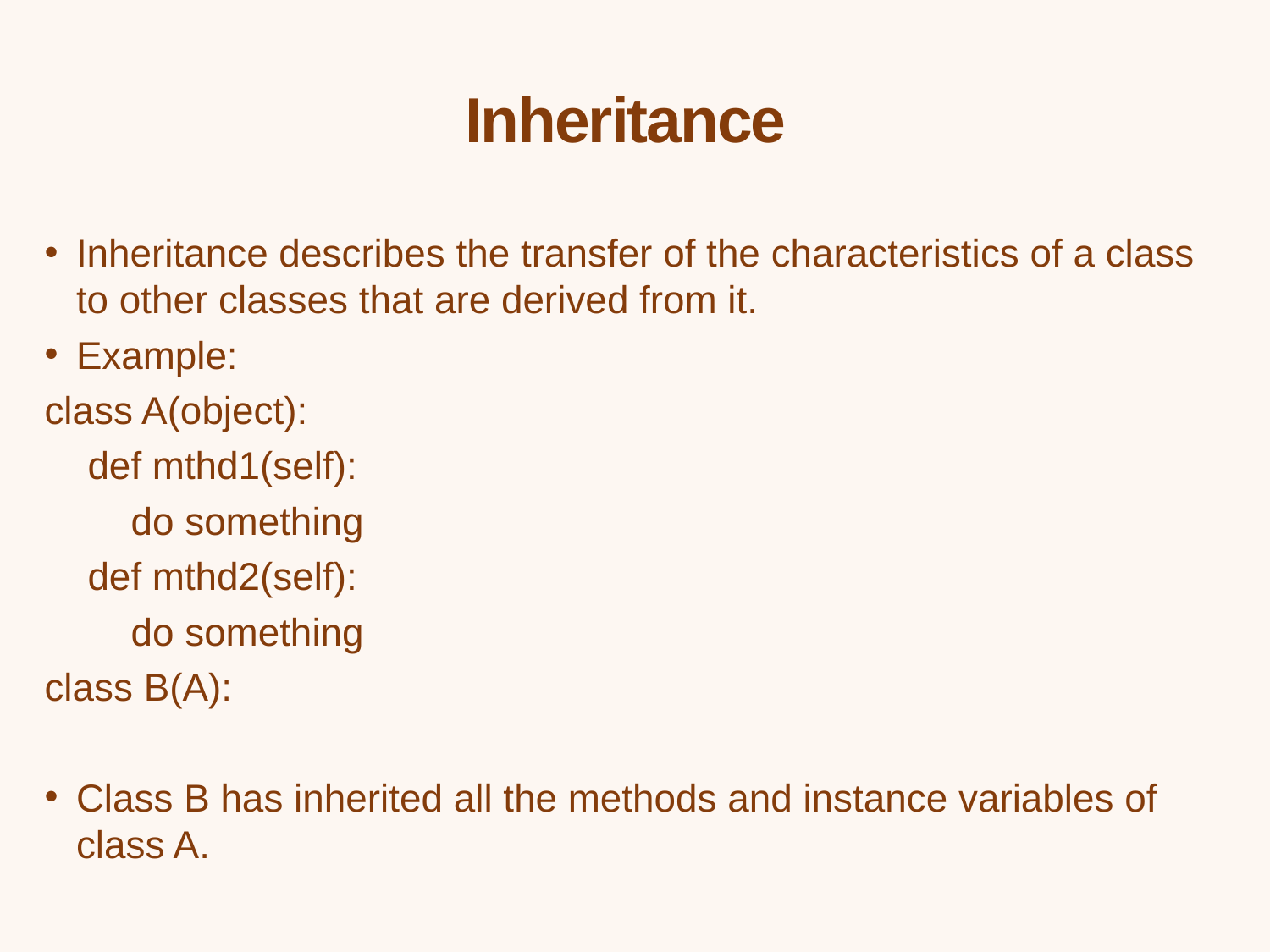

# Inheritance
Inheritance describes the transfer of the characteristics of a class to other classes that are derived from it.
Example:
class A(object):
    def mthd1(self):
        do something
    def mthd2(self):
        do something
class B(A):

Class B has inherited all the methods and instance variables of class A.